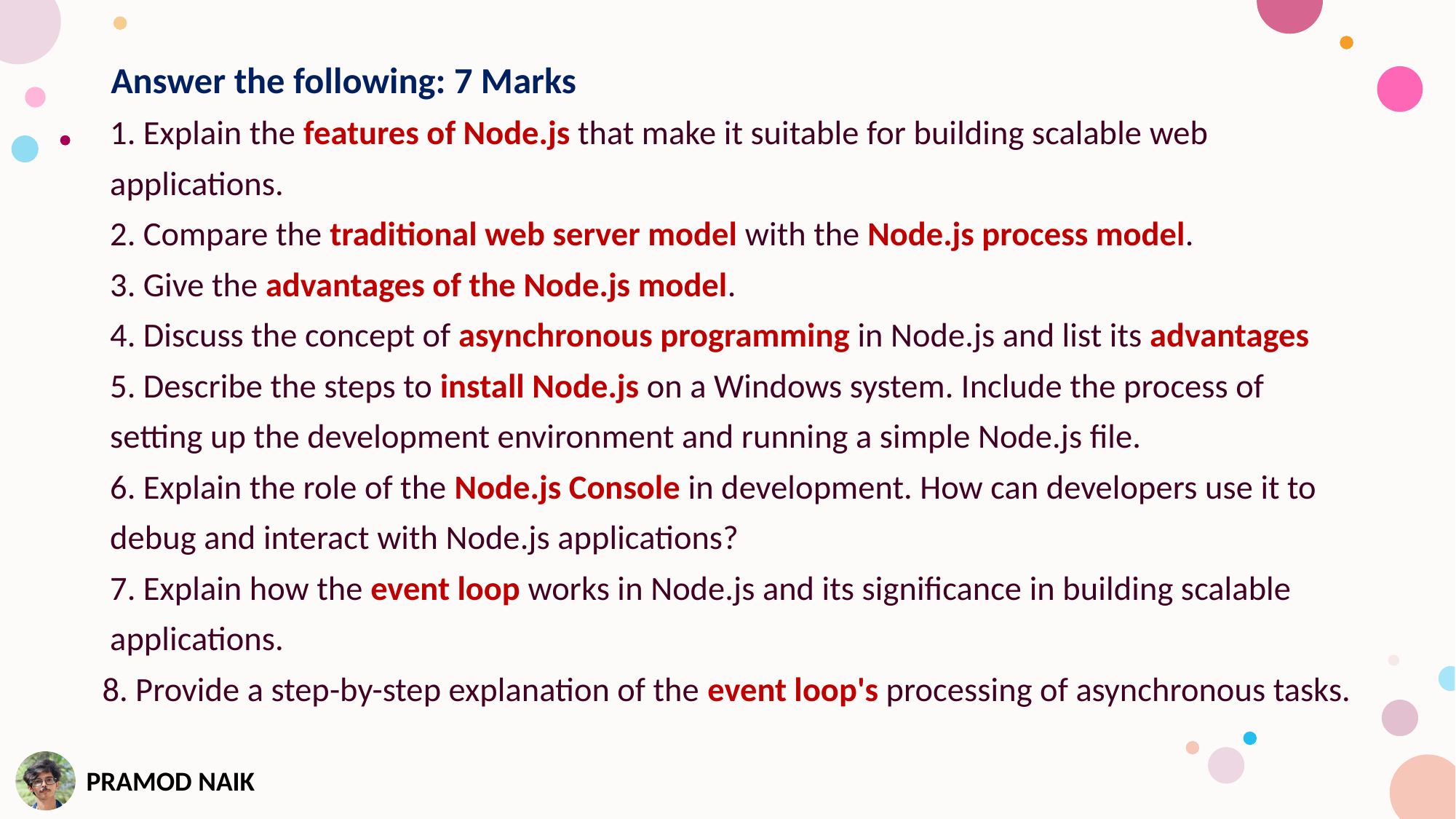

Answer the following: 7 Marks
 1. Explain the features of Node.js that make it suitable for building scalable web
 applications.
 2. Compare the traditional web server model with the Node.js process model.
 3. Give the advantages of the Node.js model.
 4. Discuss the concept of asynchronous programming in Node.js and list its advantages
 5. Describe the steps to install Node.js on a Windows system. Include the process of
 setting up the development environment and running a simple Node.js file.
 6. Explain the role of the Node.js Console in development. How can developers use it to
 debug and interact with Node.js applications?
 7. Explain how the event loop works in Node.js and its significance in building scalable
 applications.
8. Provide a step-by-step explanation of the event loop's processing of asynchronous tasks.